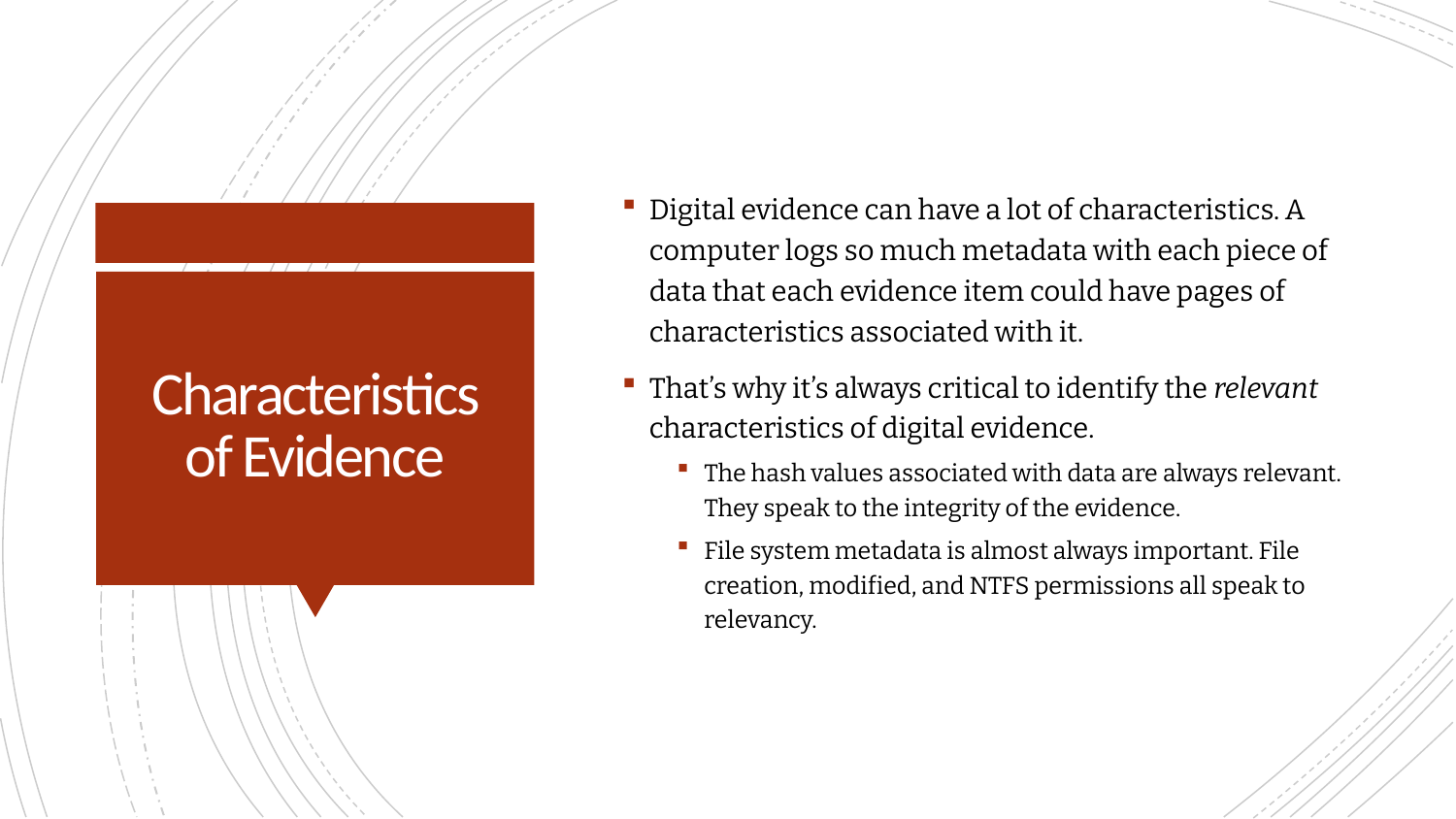

Digital evidence can have a lot of characteristics. A computer logs so much metadata with each piece of data that each evidence item could have pages of characteristics associated with it.
That’s why it’s always critical to identify the relevant characteristics of digital evidence.
The hash values associated with data are always relevant. They speak to the integrity of the evidence.
File system metadata is almost always important. File creation, modified, and NTFS permissions all speak to relevancy.
# Characteristics of Evidence